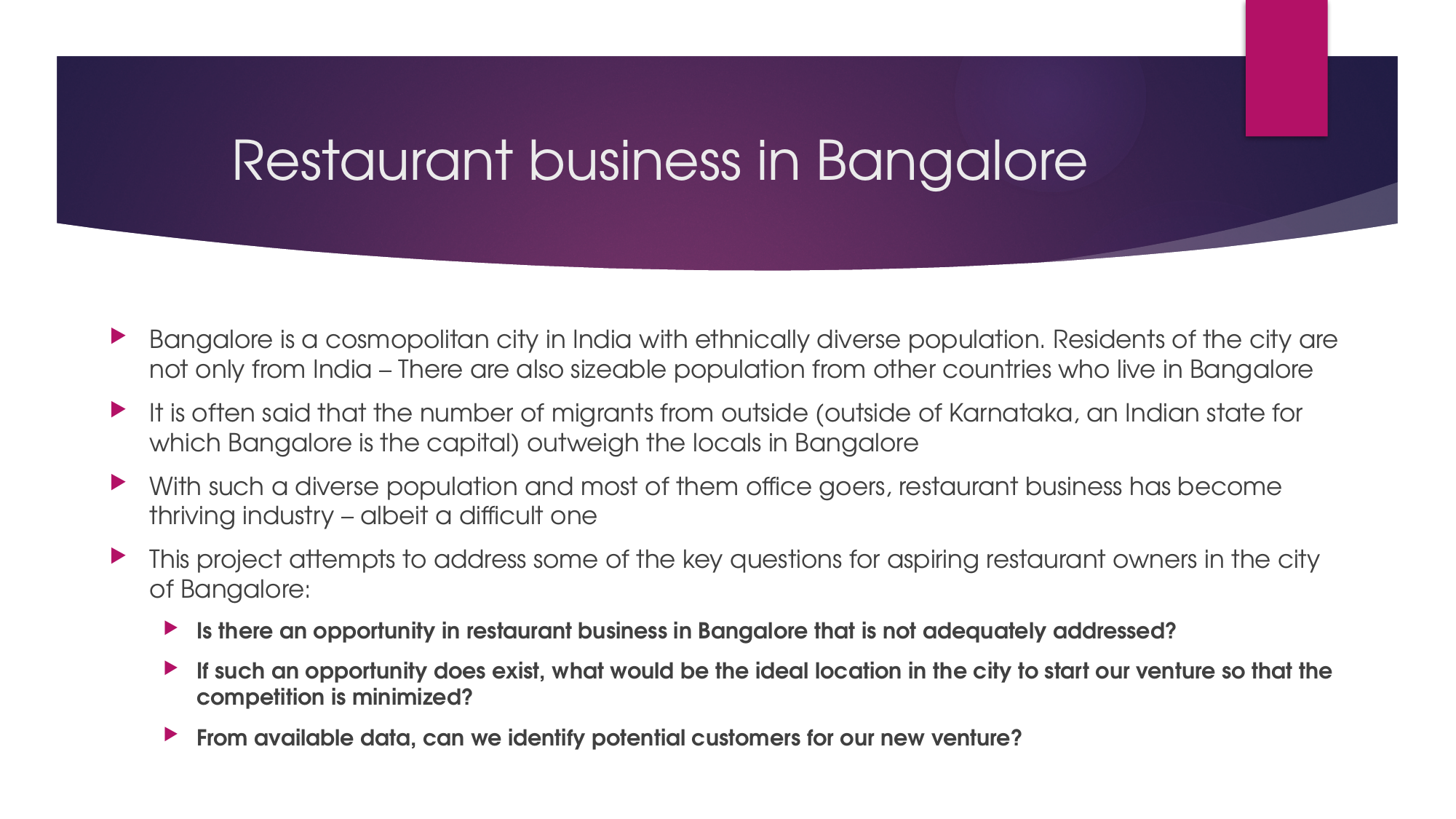

# Restaurant business in Bangalore
Bangalore is a cosmopolitan city in India with ethnically diverse population. Residents of the city are not only from India – There are also sizeable population from other countries who live in Bangalore
It is often said that the number of migrants from outside (outside of Karnataka, an Indian state for which Bangalore is the capital) outweigh the locals in Bangalore
With such a diverse population and most of them office goers, restaurant business has become thriving industry – albeit a difficult one
This project attempts to address some of the key questions for aspiring restaurant owners in the city of Bangalore:
Is there an opportunity in restaurant business in Bangalore that is not adequately addressed?
If such an opportunity does exist, what would be the ideal location in the city to start our venture so that the competition is minimized?
From available data, can we identify potential customers for our new venture?